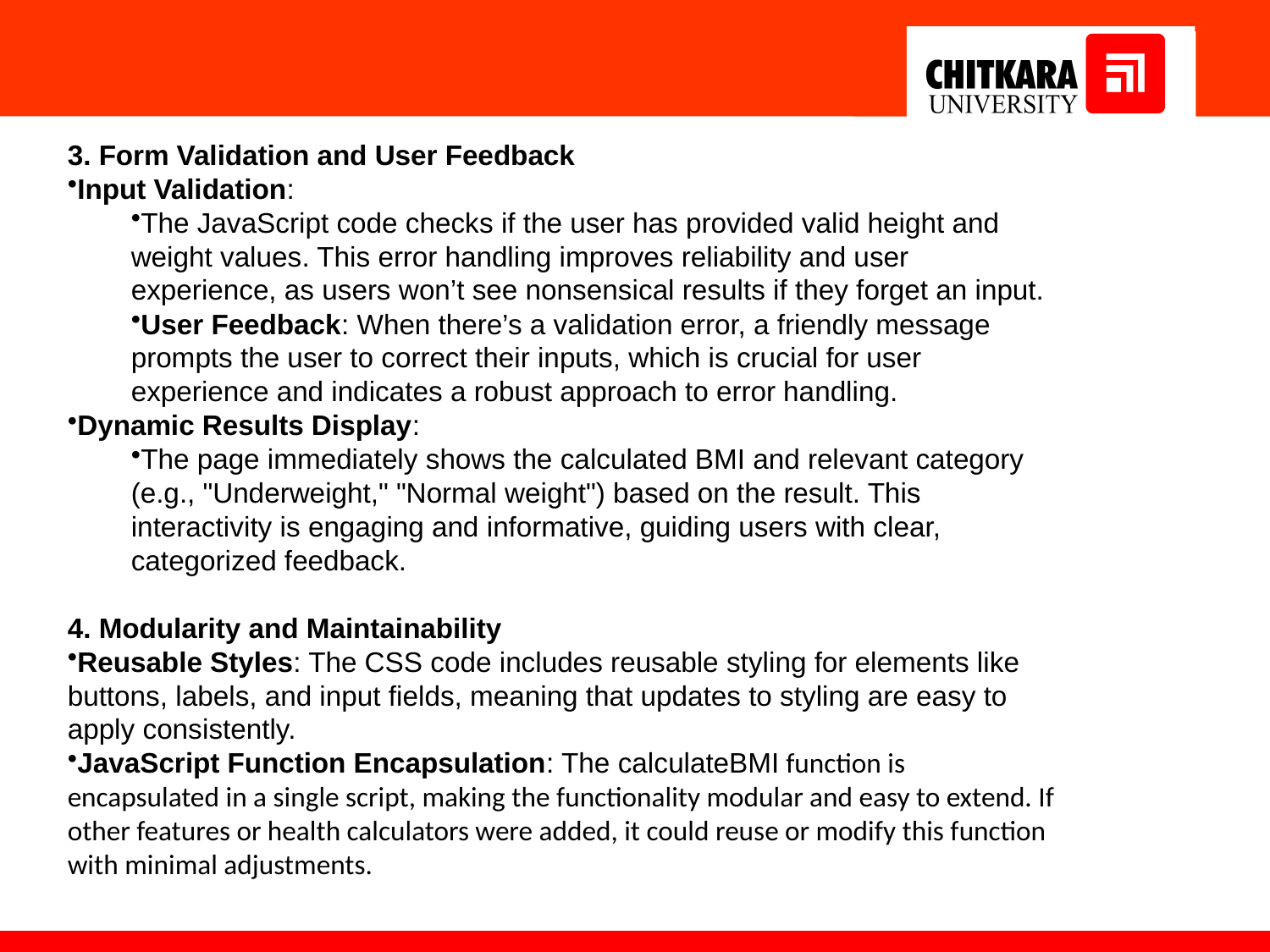

3. Form Validation and User Feedback
Input Validation:
The JavaScript code checks if the user has provided valid height and weight values. This error handling improves reliability and user experience, as users won’t see nonsensical results if they forget an input.
User Feedback: When there’s a validation error, a friendly message prompts the user to correct their inputs, which is crucial for user experience and indicates a robust approach to error handling.
Dynamic Results Display:
The page immediately shows the calculated BMI and relevant category (e.g., "Underweight," "Normal weight") based on the result. This interactivity is engaging and informative, guiding users with clear, categorized feedback.

4. Modularity and Maintainability
Reusable Styles: The CSS code includes reusable styling for elements like buttons, labels, and input fields, meaning that updates to styling are easy to apply consistently.
JavaScript Function Encapsulation: The calculateBMI function is encapsulated in a single script, making the functionality modular and easy to extend. If other features or health calculators were added, it could reuse or modify this function with minimal adjustments.